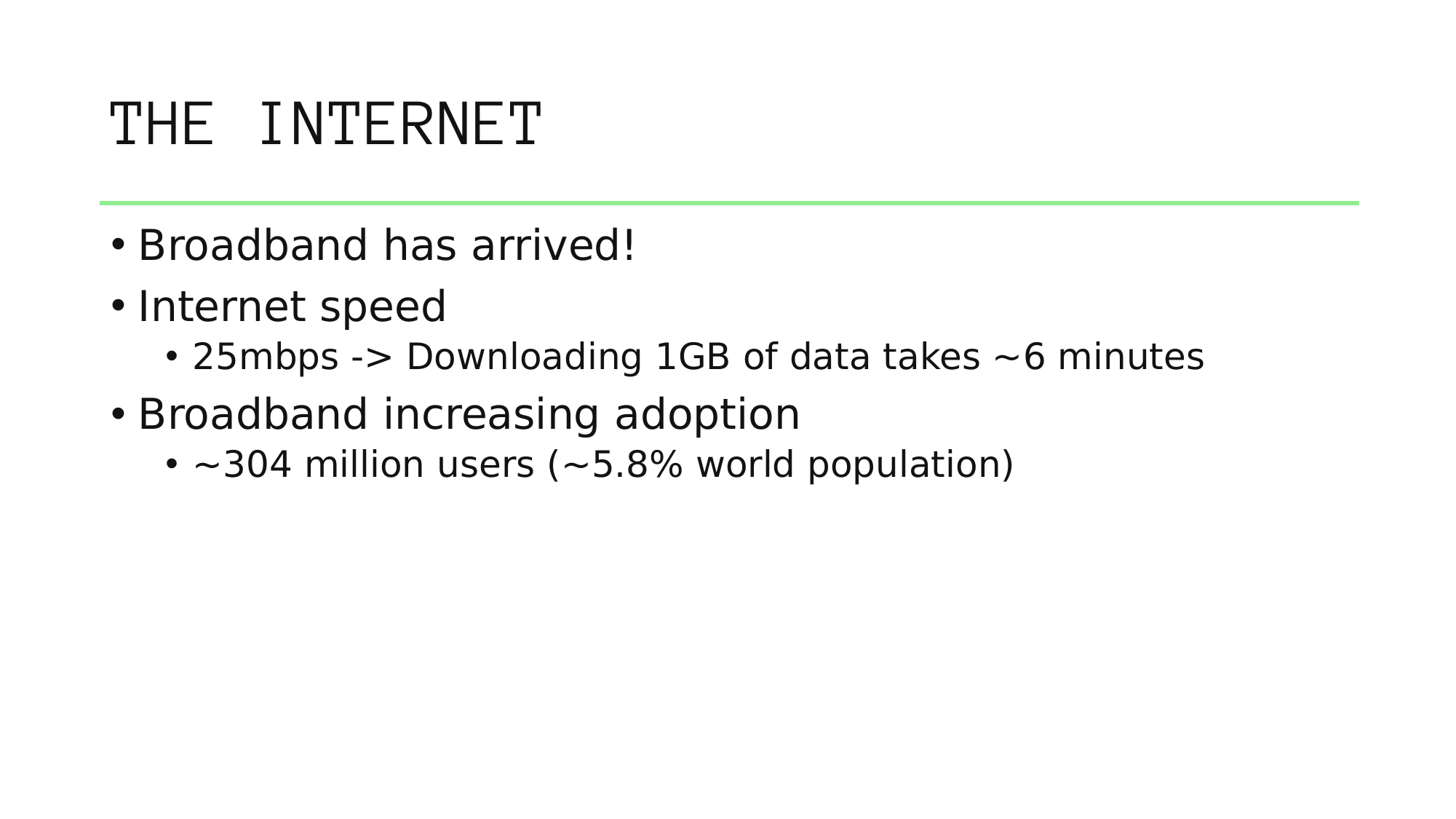

# THE INTERNET
Broadband has arrived!
Internet speed
25mbps -> Downloading 1GB of data takes ~6 minutes
Broadband increasing adoption
~304 million users (~5.8% world population)